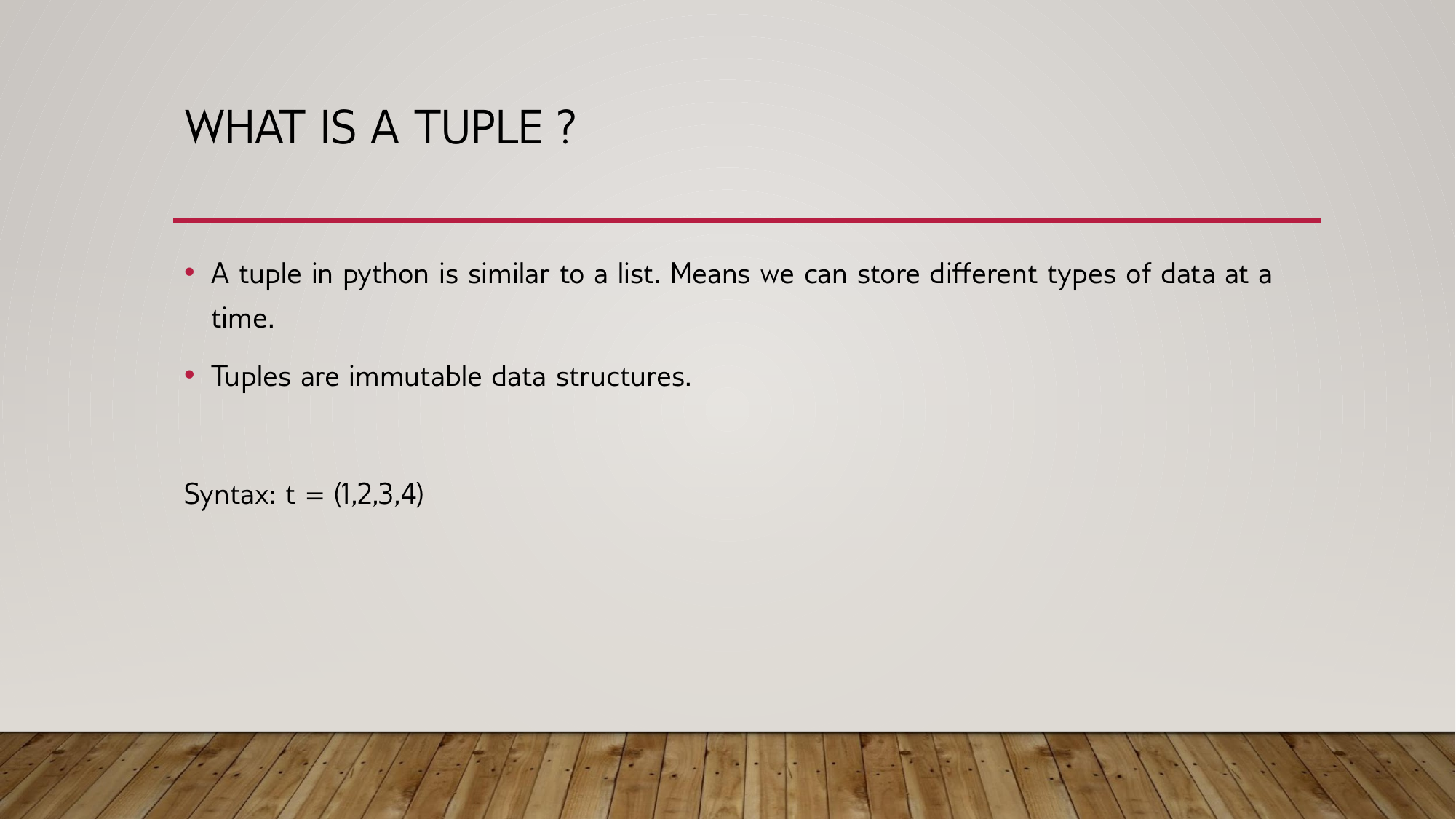

# WHAT IS A TUPLE ?
A tuple in python is similar to a list. Means we can store different types of data at a time.
Tuples are immutable data structures.

Syntax: t = (1,2,3,4)